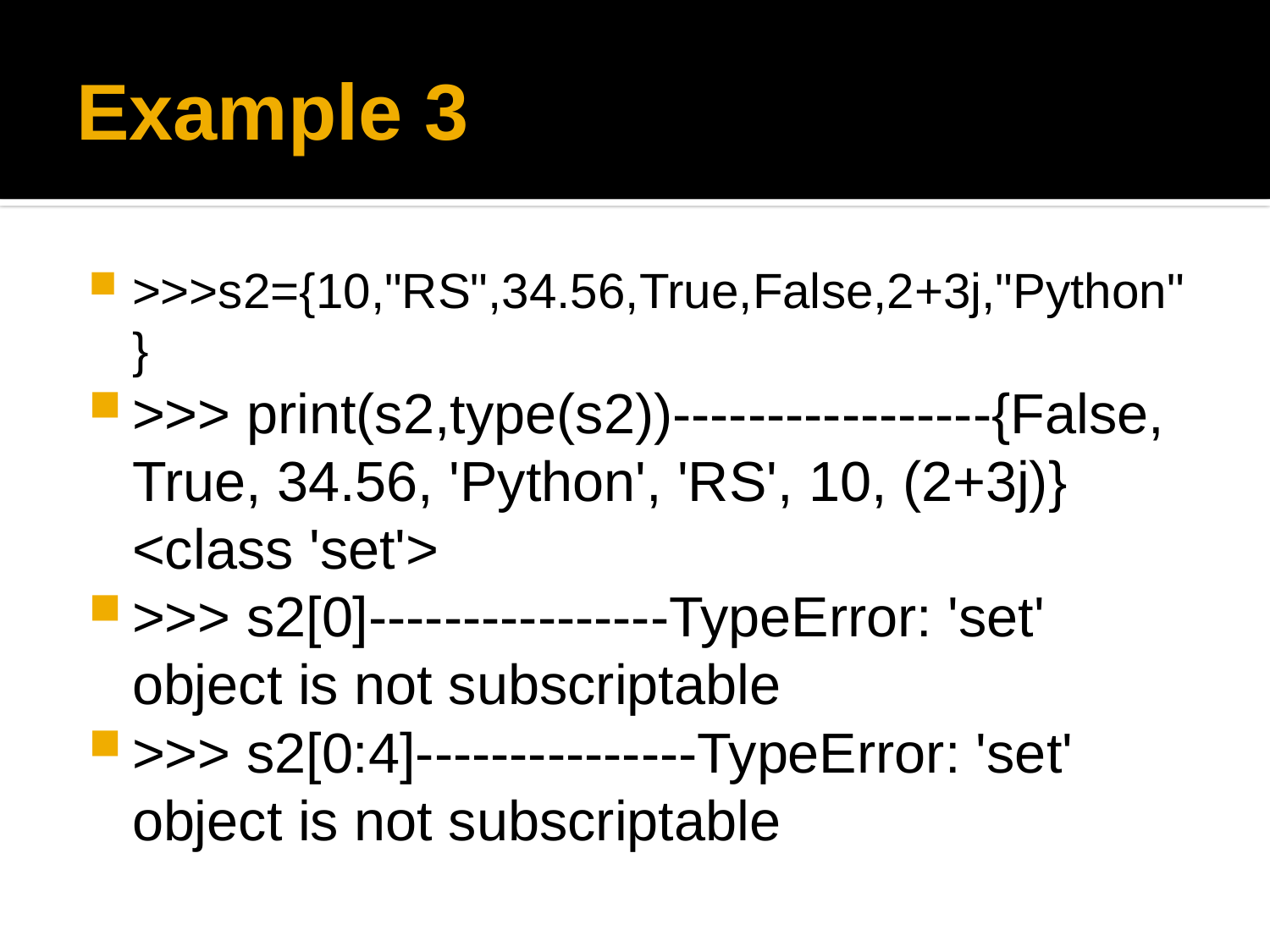

# Example 3
>>>s2={10,"RS",34.56,True,False,2+3j,"Python"}
>>> print(s2,type(s2))-----------------{False, True, 34.56, 'Python', 'RS', 10, (2+3j)} <class 'set'>
>>> s2[0]----------------TypeError: 'set' object is not subscriptable
>>> s2[0:4]---------------TypeError: 'set' object is not subscriptable